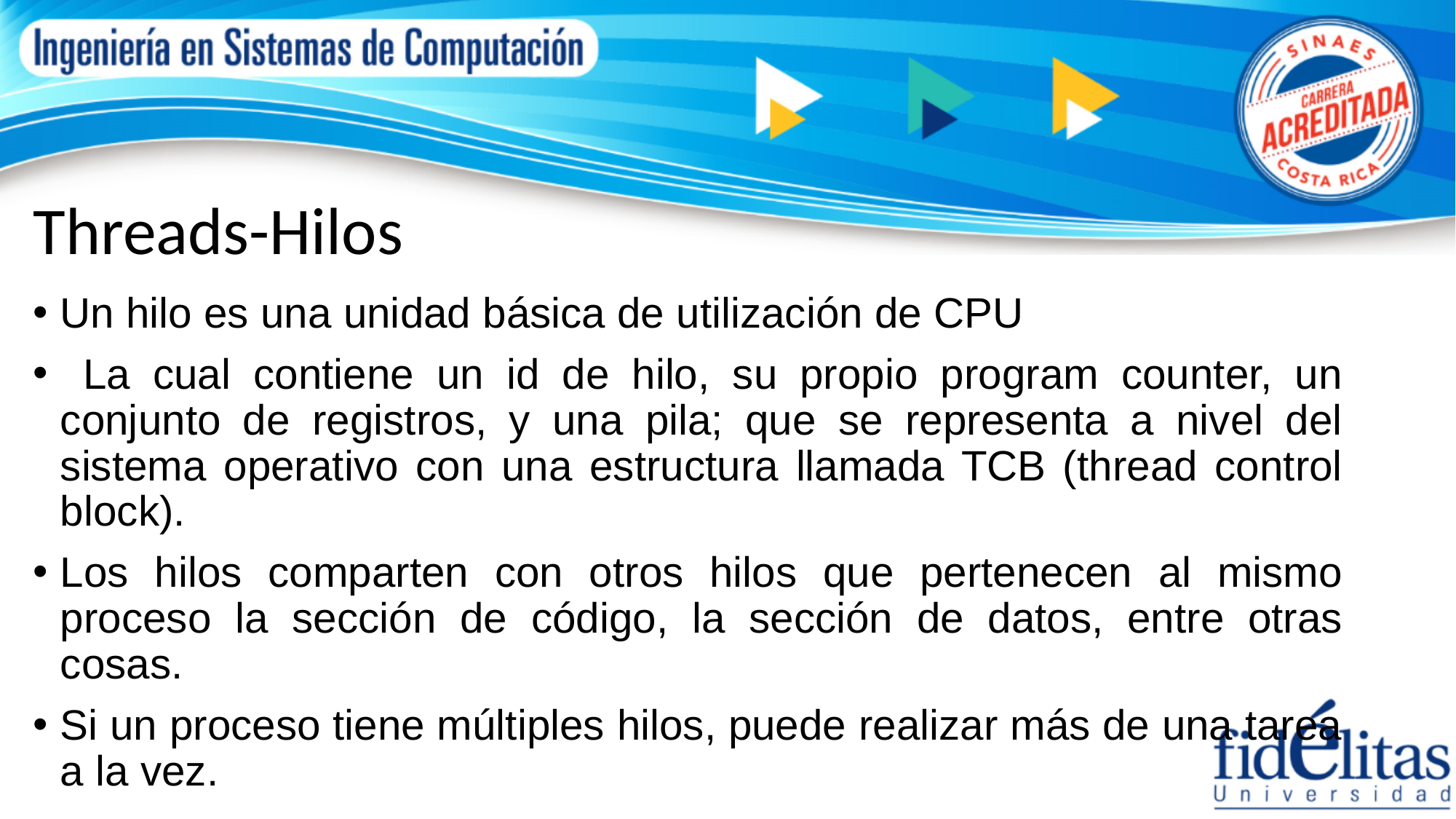

# Threads-Hilos
Un hilo es una unidad básica de utilización de CPU
 La cual contiene un id de hilo, su propio program counter, un conjunto de registros, y una pila; que se representa a nivel del sistema operativo con una estructura llamada TCB (thread control block).
Los hilos comparten con otros hilos que pertenecen al mismo proceso la sección de código, la sección de datos, entre otras cosas.
Si un proceso tiene múltiples hilos, puede realizar más de una tarea a la vez.